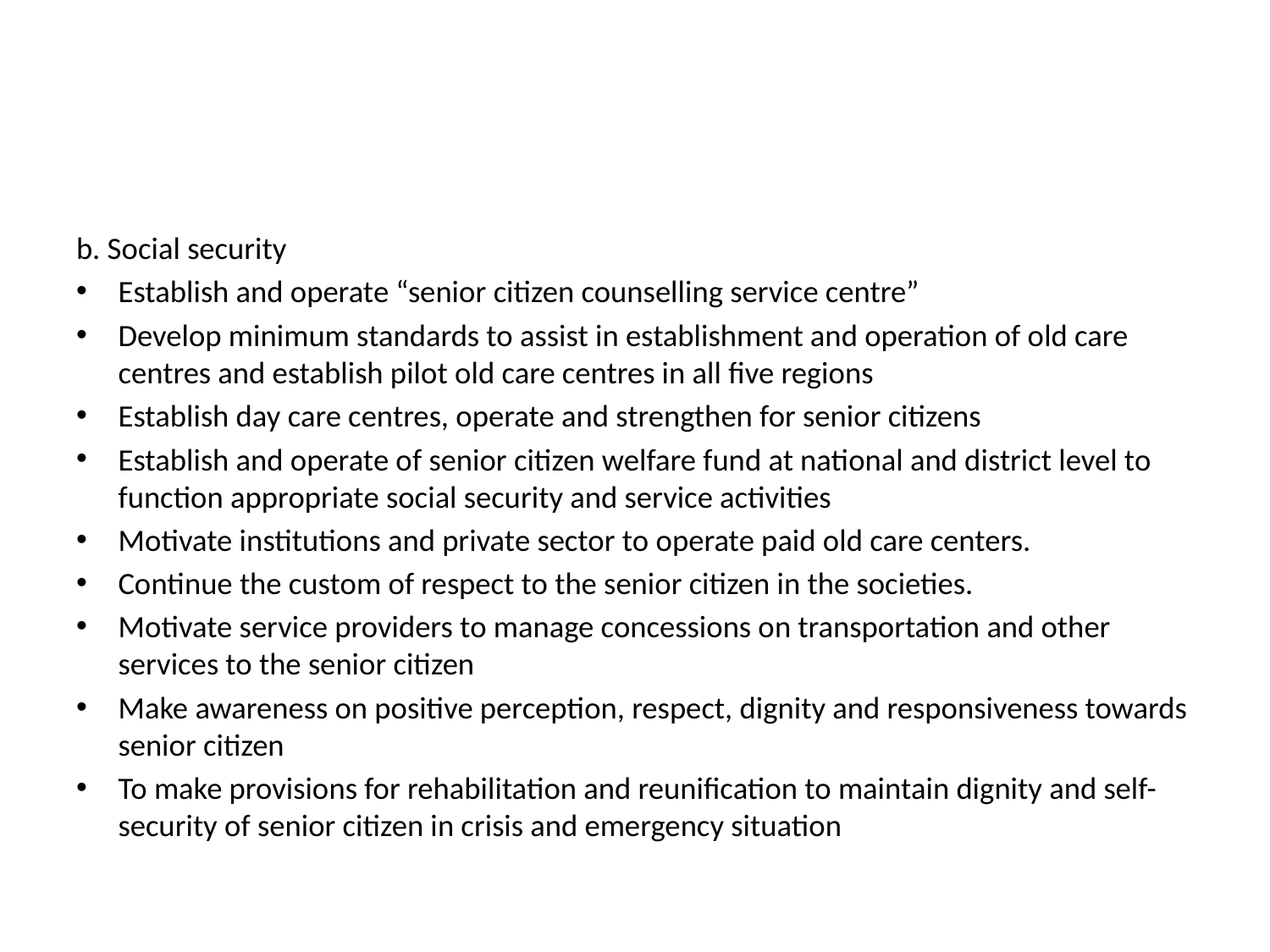

#
b. Social security
Establish and operate “senior citizen counselling service centre”
Develop minimum standards to assist in establishment and operation of old care centres and establish pilot old care centres in all five regions
Establish day care centres, operate and strengthen for senior citizens
Establish and operate of senior citizen welfare fund at national and district level to function appropriate social security and service activities
Motivate institutions and private sector to operate paid old care centers.
Continue the custom of respect to the senior citizen in the societies.
Motivate service providers to manage concessions on transportation and other services to the senior citizen
Make awareness on positive perception, respect, dignity and responsiveness towards senior citizen
To make provisions for rehabilitation and reunification to maintain dignity and self-security of senior citizen in crisis and emergency situation